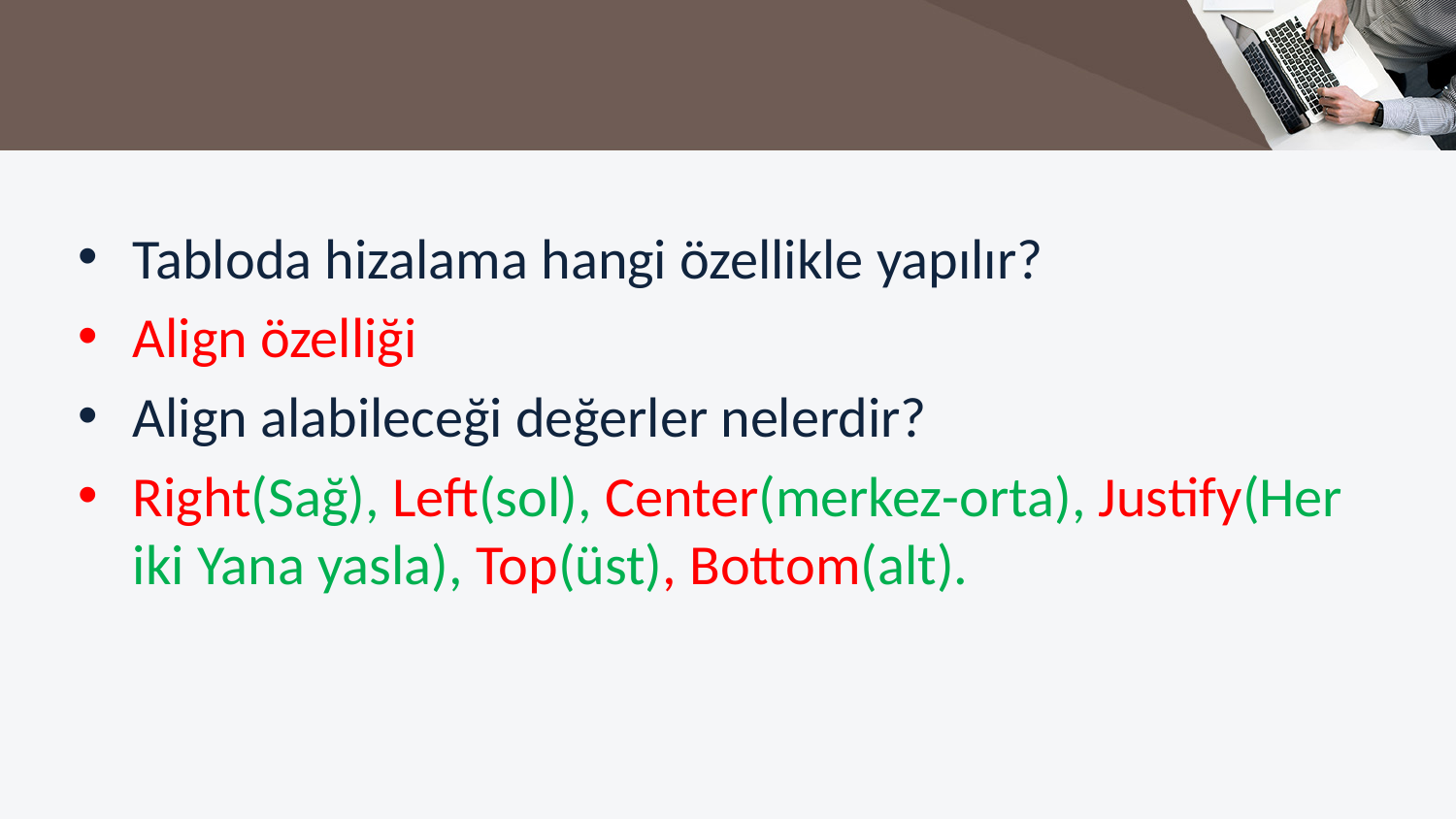

#
Tabloda hizalama hangi özellikle yapılır?
Align özelliği
Align alabileceği değerler nelerdir?
Right(Sağ), Left(sol), Center(merkez-orta), Justify(Her iki Yana yasla), Top(üst), Bottom(alt).